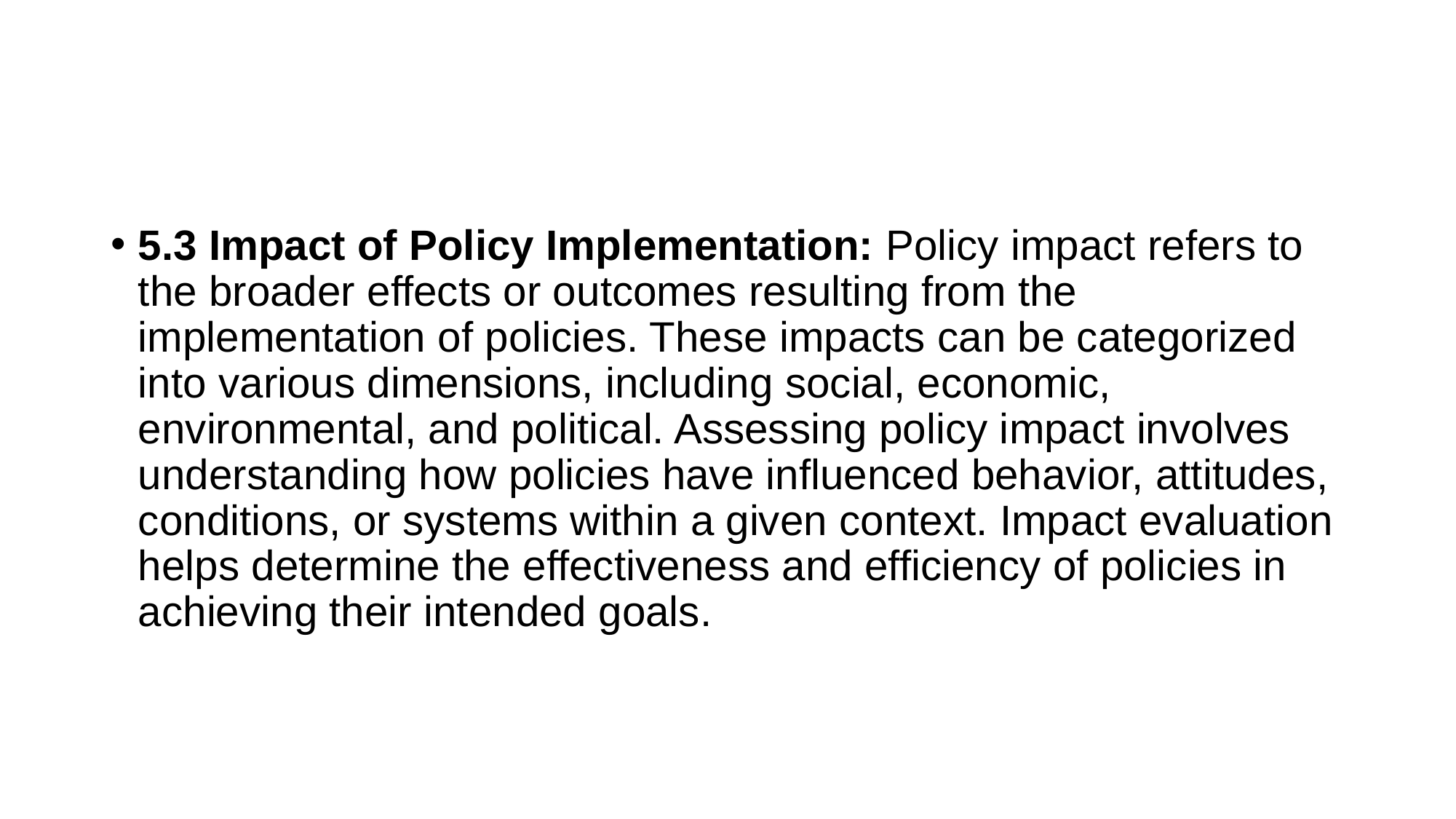

#
5.3 Impact of Policy Implementation: Policy impact refers to the broader effects or outcomes resulting from the implementation of policies. These impacts can be categorized into various dimensions, including social, economic, environmental, and political. Assessing policy impact involves understanding how policies have influenced behavior, attitudes, conditions, or systems within a given context. Impact evaluation helps determine the effectiveness and efficiency of policies in achieving their intended goals.